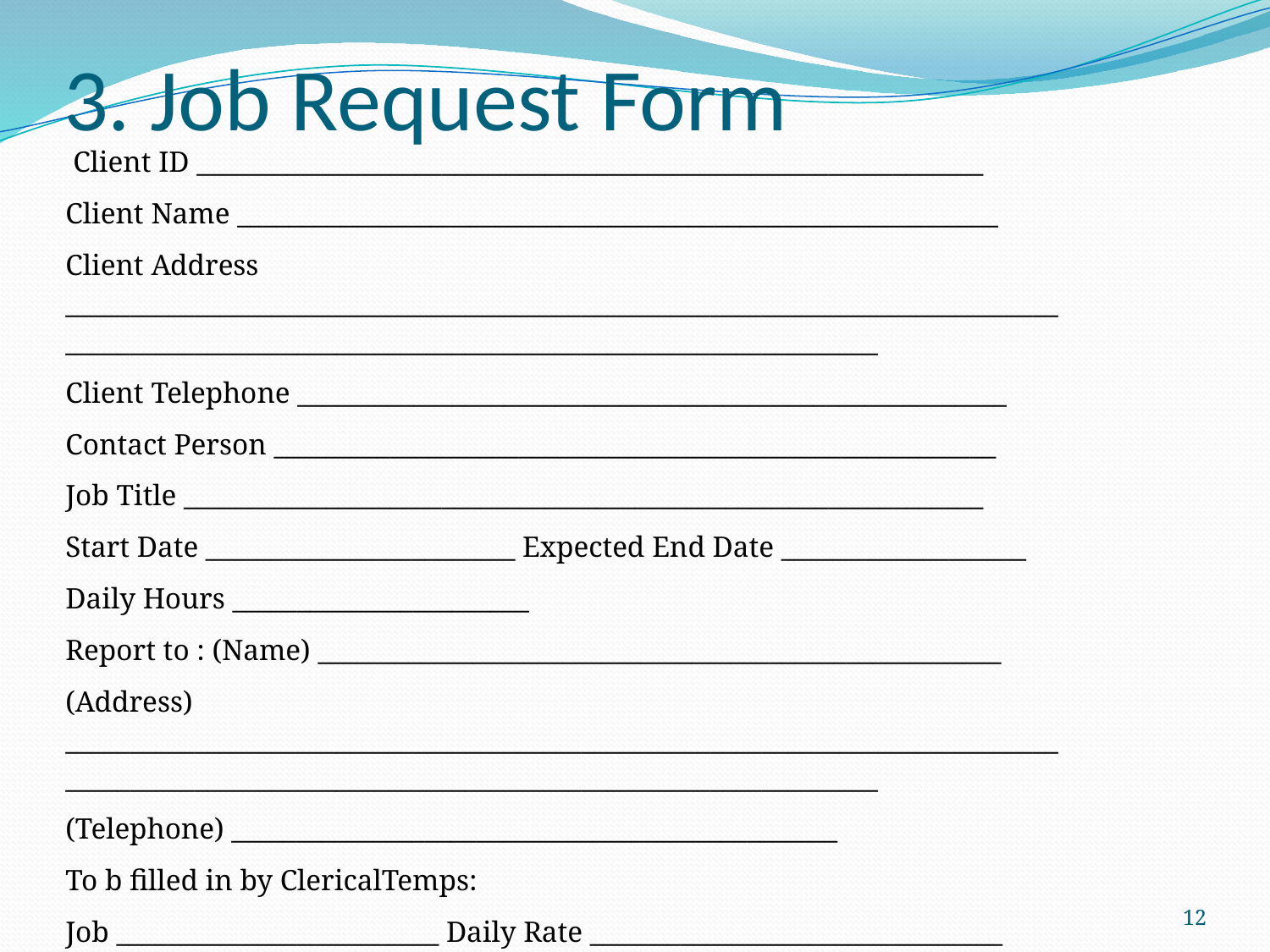

# 3. Job Request Form
| Client ID \_\_\_\_\_\_\_\_\_\_\_\_\_\_\_\_\_\_\_\_\_\_\_\_\_\_\_\_\_\_\_\_\_\_\_\_\_\_\_\_\_\_\_\_\_\_\_\_\_\_\_\_\_\_\_\_\_\_\_\_\_ |
| --- |
| Client Name \_\_\_\_\_\_\_\_\_\_\_\_\_\_\_\_\_\_\_\_\_\_\_\_\_\_\_\_\_\_\_\_\_\_\_\_\_\_\_\_\_\_\_\_\_\_\_\_\_\_\_\_\_\_\_\_\_\_\_ |
| Client Address \_\_\_\_\_\_\_\_\_\_\_\_\_\_\_\_\_\_\_\_\_\_\_\_\_\_\_\_\_\_\_\_\_\_\_\_\_\_\_\_\_\_\_\_\_\_\_\_\_\_\_\_\_\_\_\_\_\_\_\_\_\_\_\_\_\_\_\_\_\_\_\_\_\_\_\_\_\_\_\_\_\_\_\_\_\_\_\_\_\_\_\_\_\_\_\_\_\_\_\_\_\_\_\_\_\_\_\_\_\_\_\_\_\_\_\_\_\_\_\_\_\_\_\_\_\_\_\_\_\_\_\_\_\_\_\_\_\_\_\_ |
| Client Telephone \_\_\_\_\_\_\_\_\_\_\_\_\_\_\_\_\_\_\_\_\_\_\_\_\_\_\_\_\_\_\_\_\_\_\_\_\_\_\_\_\_\_\_\_\_\_\_\_\_\_\_\_\_\_\_ |
| Contact Person \_\_\_\_\_\_\_\_\_\_\_\_\_\_\_\_\_\_\_\_\_\_\_\_\_\_\_\_\_\_\_\_\_\_\_\_\_\_\_\_\_\_\_\_\_\_\_\_\_\_\_\_\_\_\_\_ |
| Job Title \_\_\_\_\_\_\_\_\_\_\_\_\_\_\_\_\_\_\_\_\_\_\_\_\_\_\_\_\_\_\_\_\_\_\_\_\_\_\_\_\_\_\_\_\_\_\_\_\_\_\_\_\_\_\_\_\_\_\_\_\_\_ |
| Start Date \_\_\_\_\_\_\_\_\_\_\_\_\_\_\_\_\_\_\_\_\_\_\_\_ Expected End Date \_\_\_\_\_\_\_\_\_\_\_\_\_\_\_\_\_\_\_ |
| Daily Hours \_\_\_\_\_\_\_\_\_\_\_\_\_\_\_\_\_\_\_\_\_\_\_ |
| Report to : (Name) \_\_\_\_\_\_\_\_\_\_\_\_\_\_\_\_\_\_\_\_\_\_\_\_\_\_\_\_\_\_\_\_\_\_\_\_\_\_\_\_\_\_\_\_\_\_\_\_\_\_\_\_\_ |
| (Address) \_\_\_\_\_\_\_\_\_\_\_\_\_\_\_\_\_\_\_\_\_\_\_\_\_\_\_\_\_\_\_\_\_\_\_\_\_\_\_\_\_\_\_\_\_\_\_\_\_\_\_\_\_\_\_\_\_\_\_\_\_\_\_\_\_\_\_\_\_\_\_\_\_\_\_\_\_\_\_\_\_\_\_\_\_\_\_\_\_\_\_\_\_\_\_\_\_\_\_\_\_\_\_\_\_\_\_\_\_\_\_\_\_\_\_\_\_\_\_\_\_\_\_\_\_\_\_\_\_\_\_\_\_\_\_\_\_\_\_\_ |
| (Telephone) \_\_\_\_\_\_\_\_\_\_\_\_\_\_\_\_\_\_\_\_\_\_\_\_\_\_\_\_\_\_\_\_\_\_\_\_\_\_\_\_\_\_\_\_\_\_\_ |
| To b filled in by ClericalTemps: |
| Job \_\_\_\_\_\_\_\_\_\_\_\_\_\_\_\_\_\_\_\_\_\_\_\_\_ Daily Rate \_\_\_\_\_\_\_\_\_\_\_\_\_\_\_\_\_\_\_\_\_\_\_\_\_\_\_\_\_\_\_\_ |
12